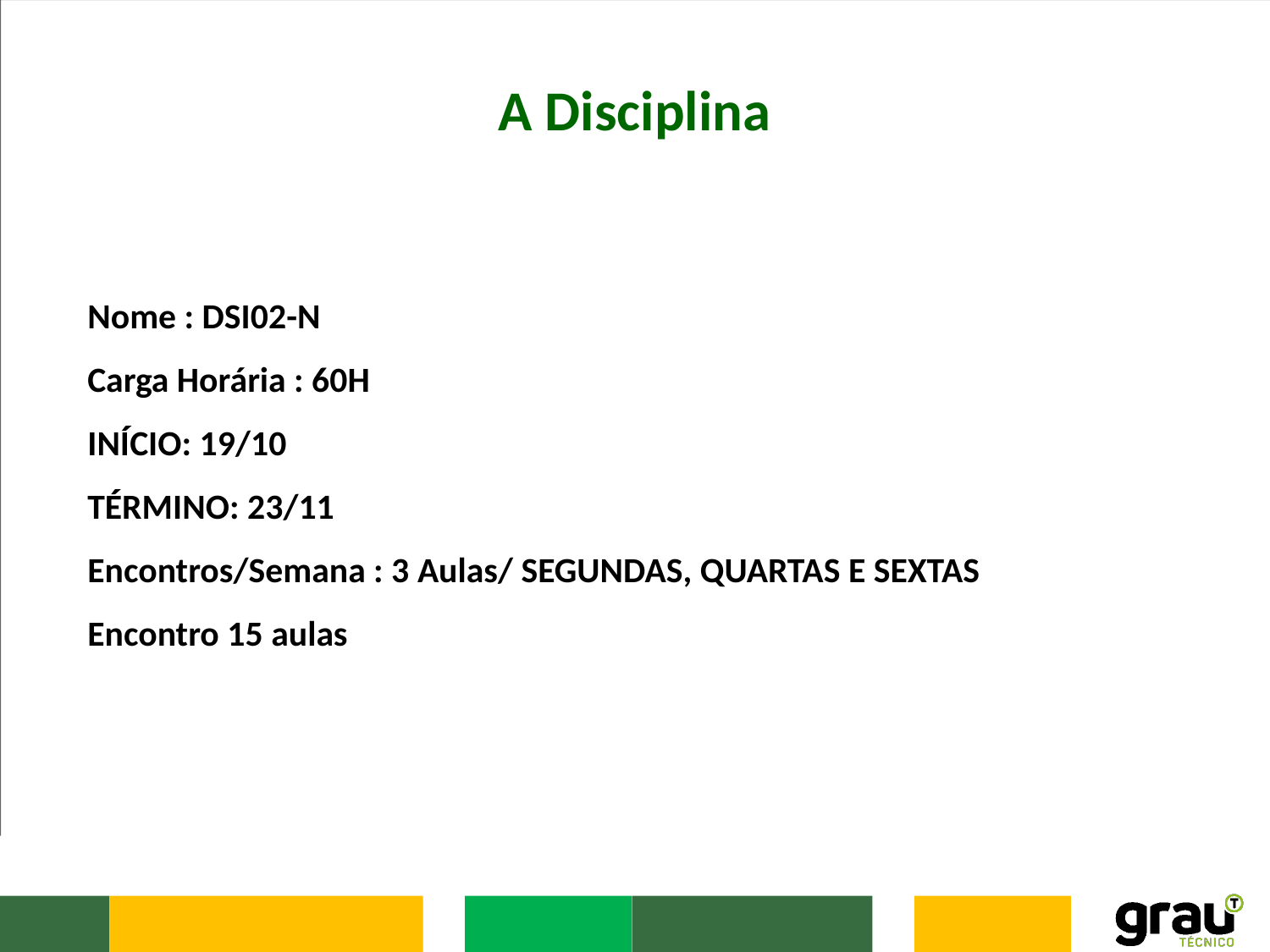

A Disciplina
Nome : DSI02-N
Carga Horária : 60H
INÍCIO: 19/10
TÉRMINO: 23/11
Encontros/Semana : 3 Aulas/ SEGUNDAS, QUARTAS E SEXTAS
Encontro 15 aulas